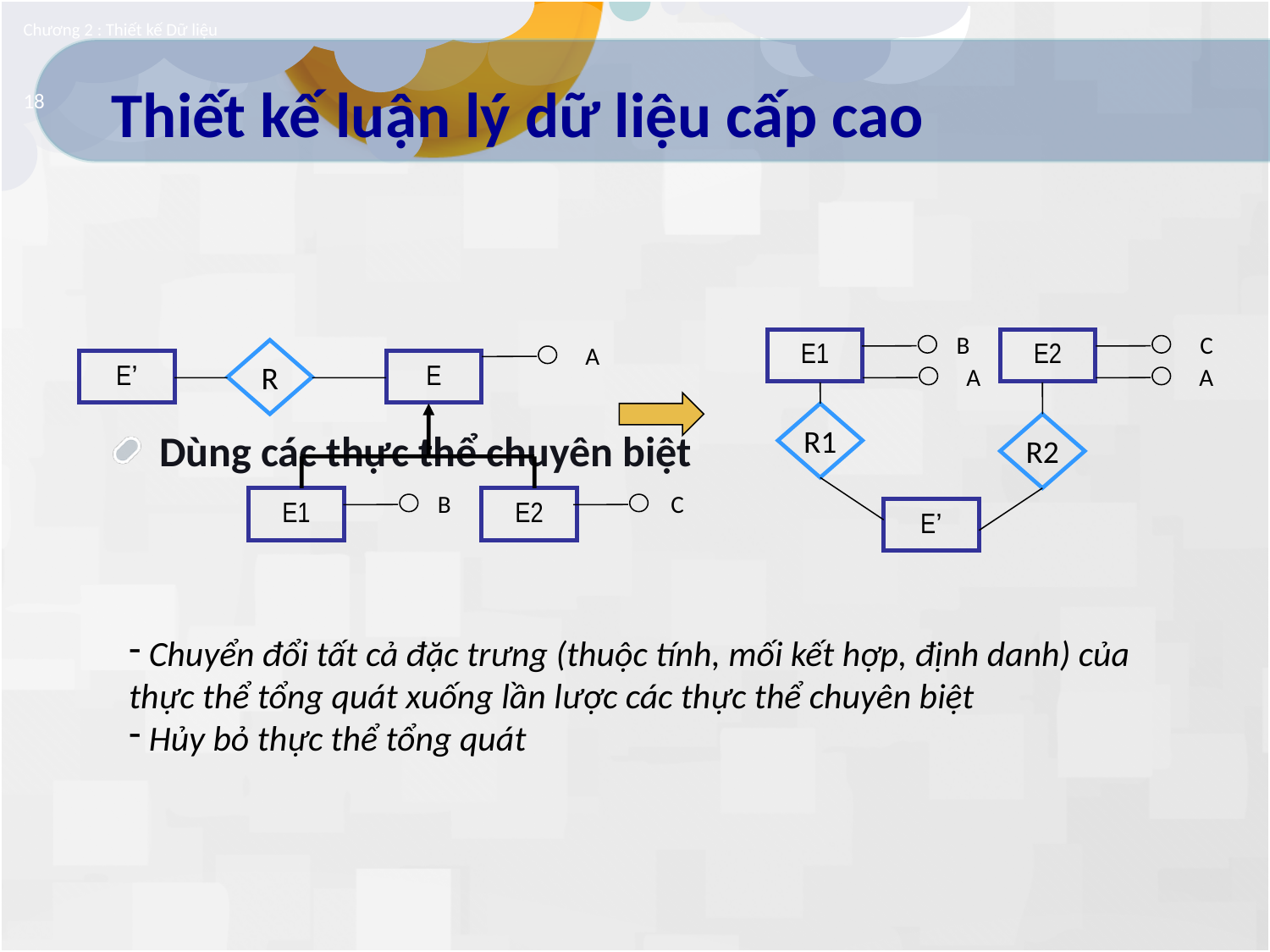

Chương 2 : Thiết kế Dữ liệu
# Thiết kế luận lý dữ liệu cấp cao
18
Dùng các thực thể chuyên biệt

E1
B
E2
C

A
A

R1
R2

E’
R
A

E’
E

E1
B
E2
C

 Chuyển đổi tất cả đặc trưng (thuộc tính, mối kết hợp, định danh) của thực thể tổng quát xuống lần lược các thực thể chuyên biệt
 Hủy bỏ thực thể tổng quát